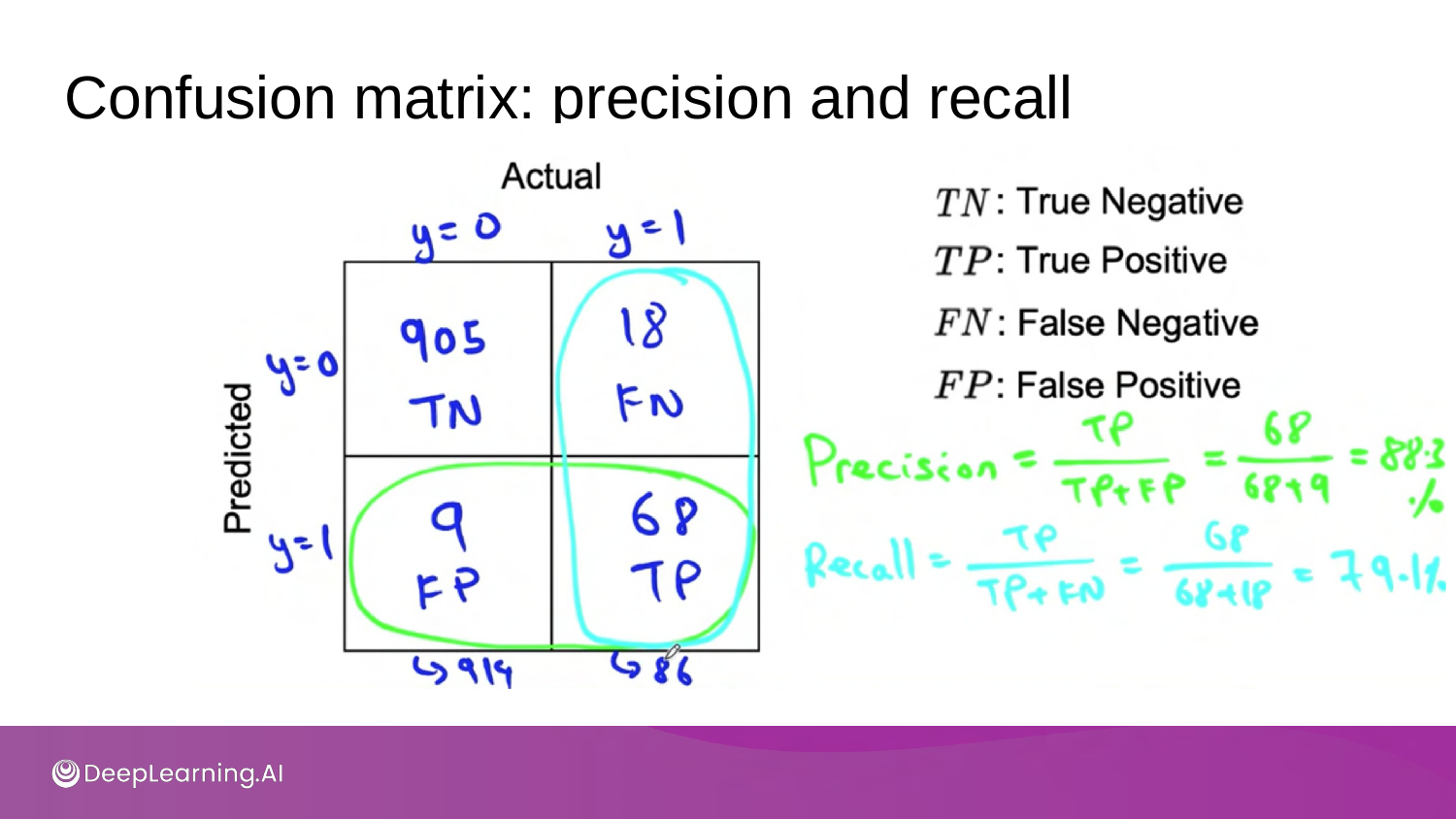

# Confusion matrix: precision and recall

Actual
: True Negative
: True Positive
: False Negative
: False Positive

|  |  |
| --- | --- |
|  |  |

Predicted